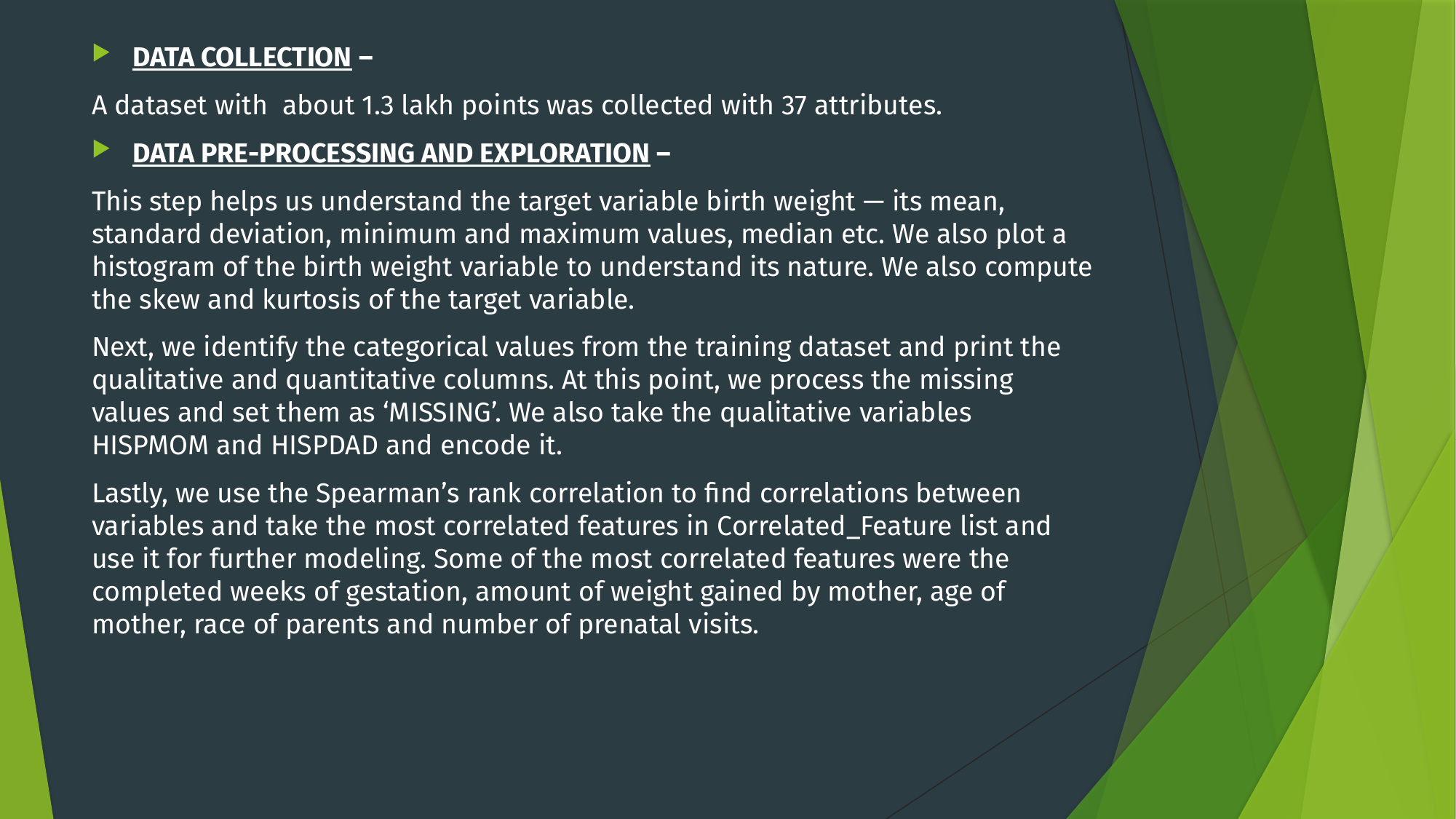

DATA COLLECTION –
A dataset with  about 1.3 lakh points was collected with 37 attributes.
DATA PRE-PROCESSING AND EXPLORATION –
This step helps us understand the target variable birth weight — its mean, standard deviation, minimum and maximum values, median etc. We also plot a histogram of the birth weight variable to understand its nature. We also compute the skew and kurtosis of the target variable.
Next, we identify the categorical values from the training dataset and print the qualitative and quantitative columns. At this point, we process the missing values and set them as ‘MISSING’. We also take the qualitative variables HISPMOM and HISPDAD and encode it.
Lastly, we use the Spearman’s rank correlation to find correlations between variables and take the most correlated features in Correlated_Feature list and use it for further modeling. Some of the most correlated features were the completed weeks of gestation, amount of weight gained by mother, age of mother, race of parents and number of prenatal visits.